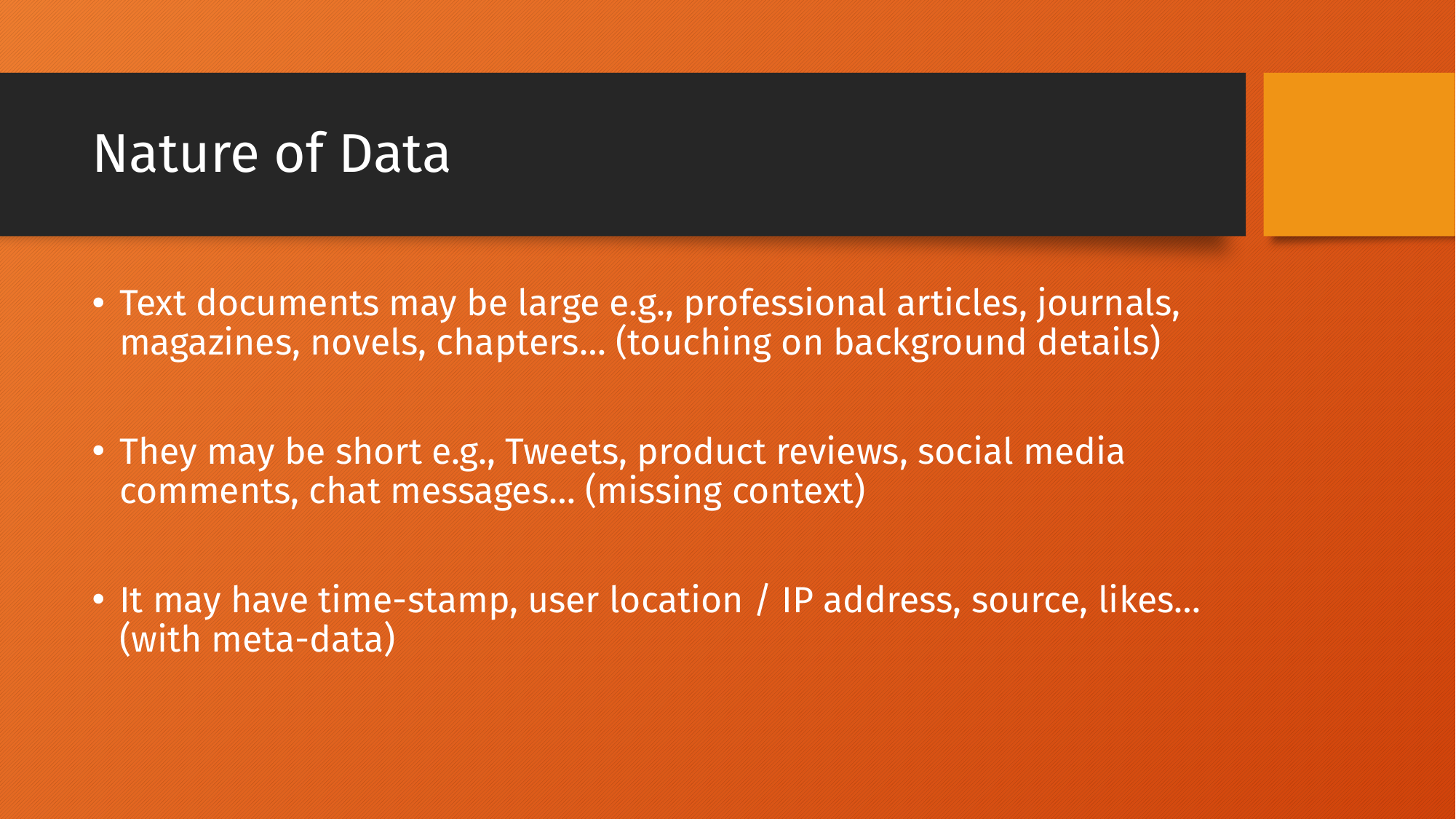

# Nature of Data
Text documents may be large e.g., professional articles, journals, magazines, novels, chapters… (touching on background details)

They may be short e.g., Tweets, product reviews, social media comments, chat messages… (missing context)

It may have time-stamp, user location / IP address, source, likes… (with meta-data)